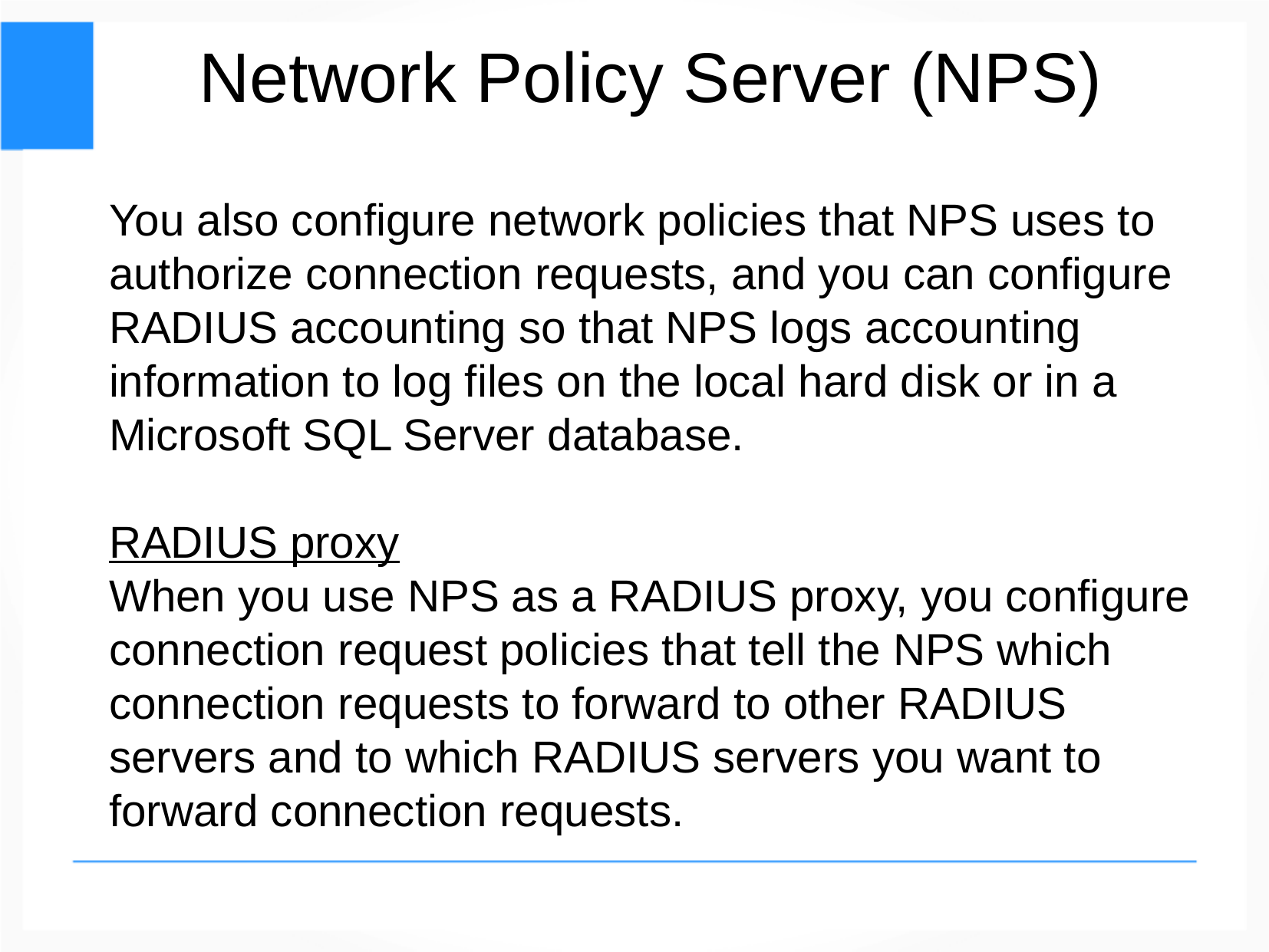

Network Policy Server (NPS)
You also configure network policies that NPS uses to
authorize connection requests, and you can configure RADIUS accounting so that NPS logs accounting information to log files on the local hard disk or in a
Microsoft SQL Server database.

RADIUS proxy
When you use NPS as a RADIUS proxy, you configure connection request policies that tell the NPS which connection requests to forward to other RADIUS servers and to which RADIUS servers you want to forward connection requests.